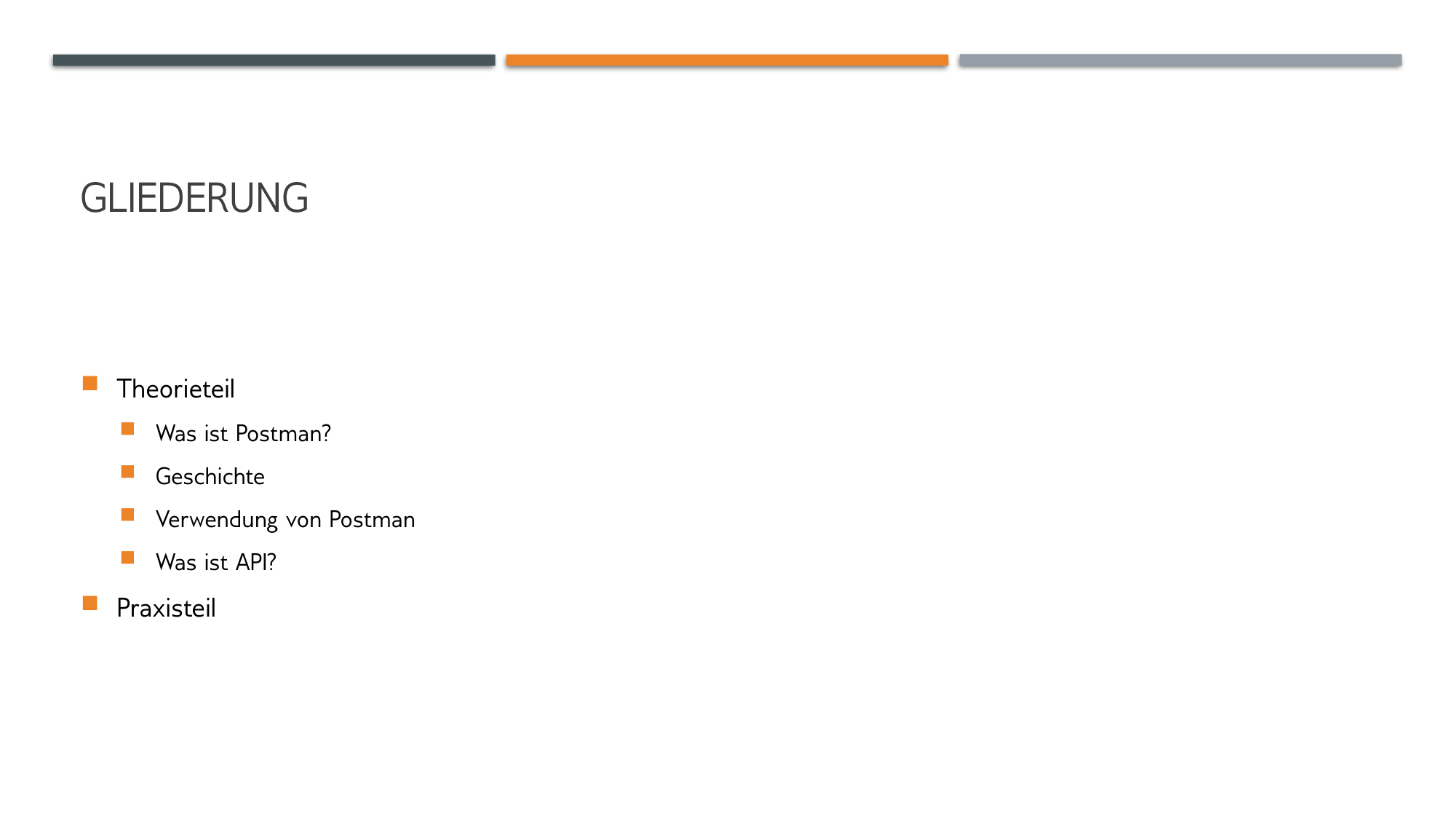

# Gliederung
Theorieteil
Was ist Postman?
Geschichte
Verwendung von Postman
Was ist API?
Praxisteil